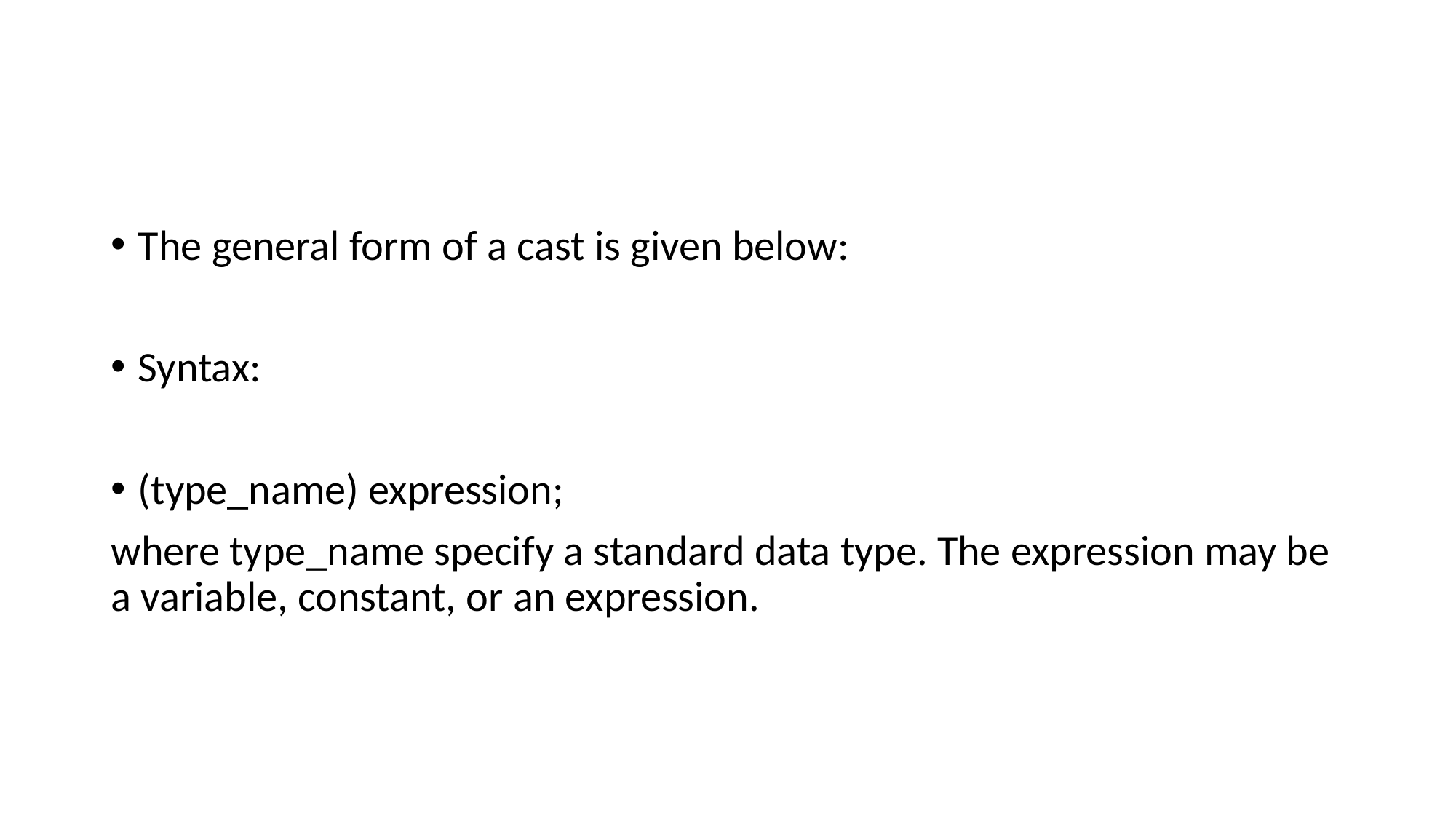

#
The general form of a cast is given below:

Syntax:

(type_name) expression;
where type_name specify a standard data type. The expression may be a variable, constant, or an expression.